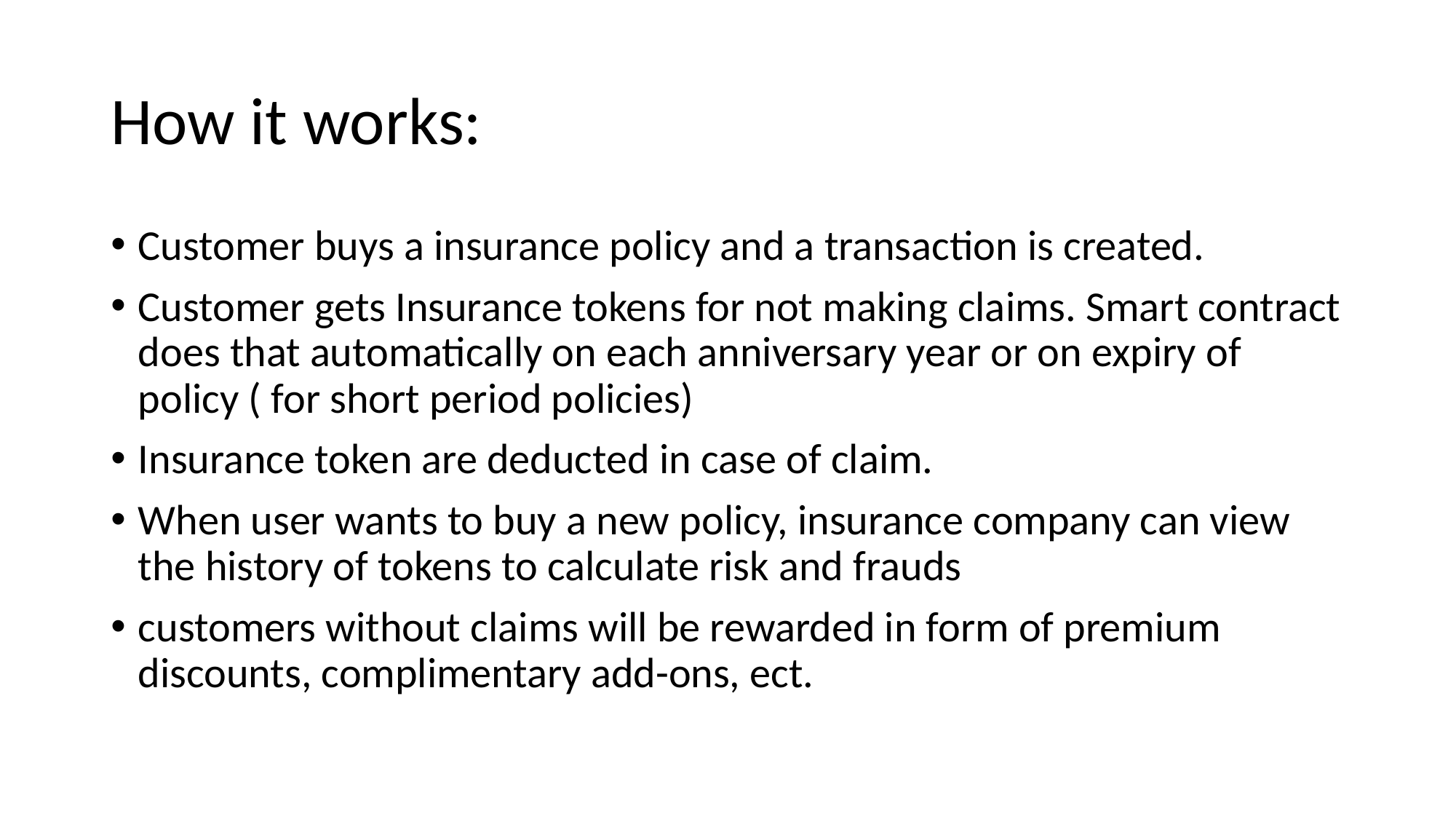

# How it works:
Customer buys a insurance policy and a transaction is created.
Customer gets Insurance tokens for not making claims. Smart contract does that automatically on each anniversary year or on expiry of policy ( for short period policies)
Insurance token are deducted in case of claim.
When user wants to buy a new policy, insurance company can view the history of tokens to calculate risk and frauds
customers without claims will be rewarded in form of premium discounts, complimentary add-ons, ect.